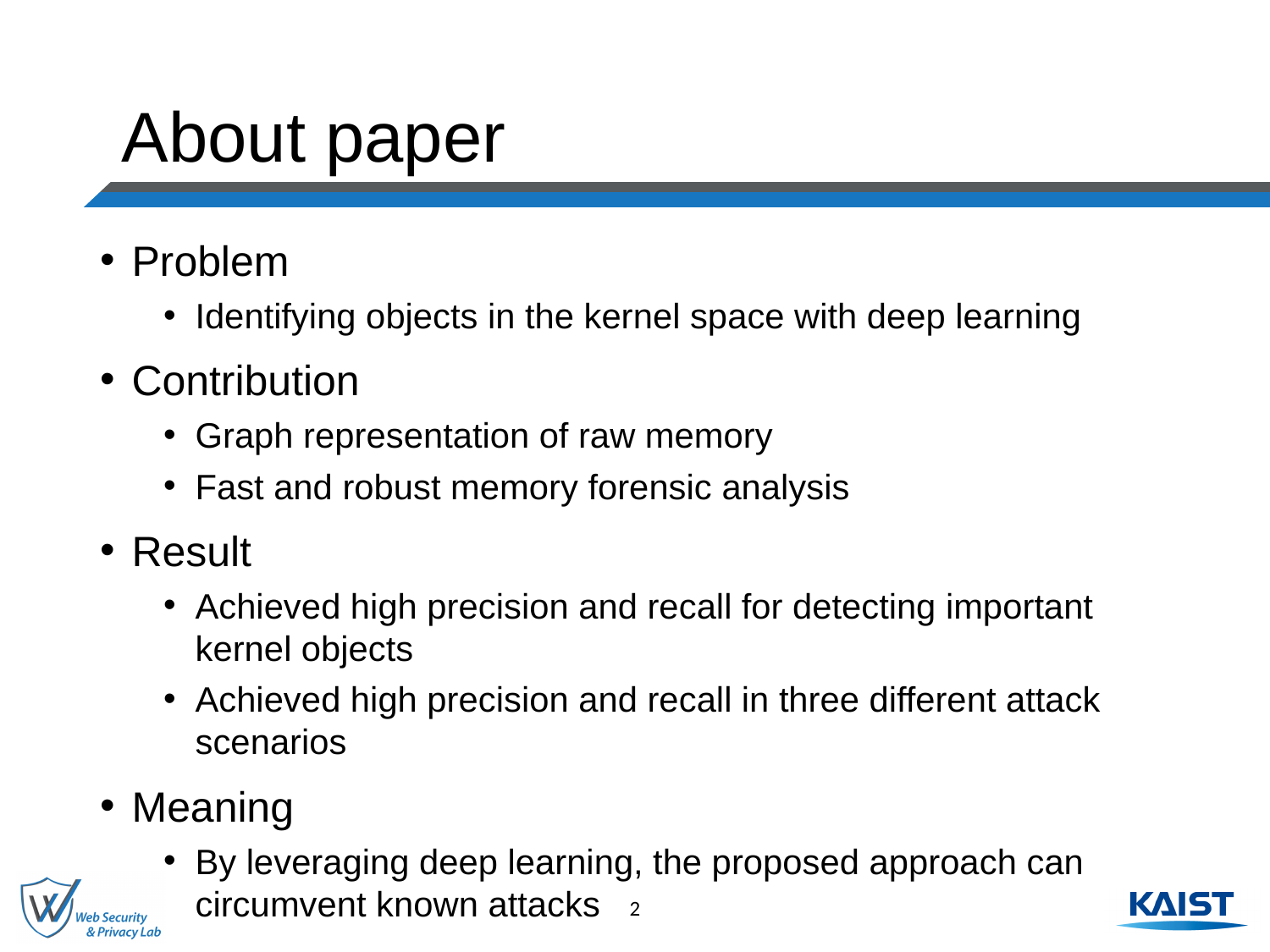

# About paper
Problem
Identifying objects in the kernel space with deep learning
Contribution
Graph representation of raw memory
Fast and robust memory forensic analysis
Result
Achieved high precision and recall for detecting important kernel objects
Achieved high precision and recall in three different attack scenarios
Meaning
By leveraging deep learning, the proposed approach can circumvent known attacks

2